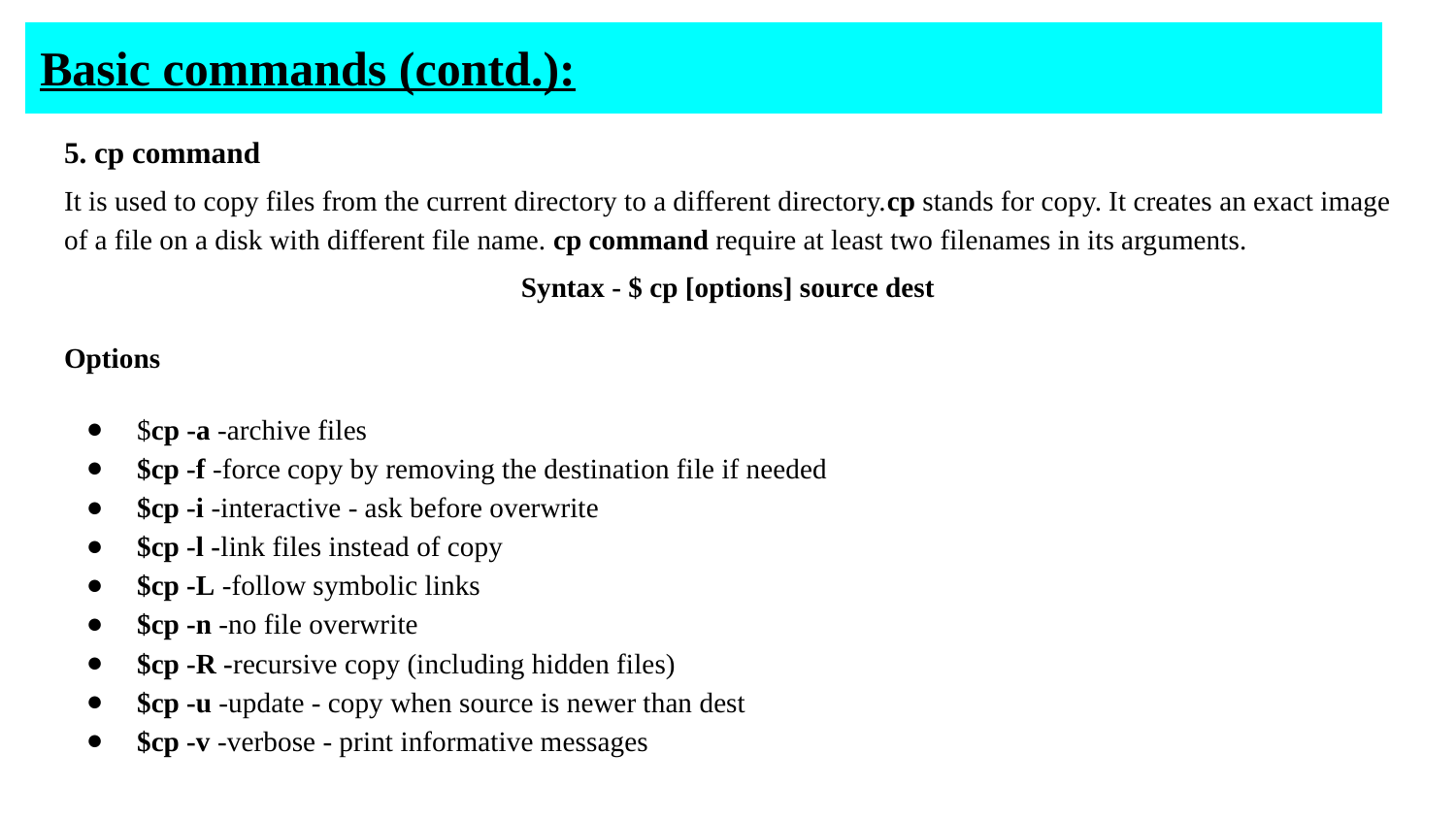

# Basic commands (contd.):
5. cp command
It is used to copy files from the current directory to a different directory.cp stands for copy. It creates an exact image of a file on a disk with different file name. cp command require at least two filenames in its arguments.
Syntax - $ cp [options] source dest
Options
$cp -a -archive files
$cp -f -force copy by removing the destination file if needed
$cp -i -interactive - ask before overwrite
$cp -l -link files instead of copy
$cp -L -follow symbolic links
$cp -n -no file overwrite
$cp -R -recursive copy (including hidden files)
$cp -u -update - copy when source is newer than dest
$cp -v -verbose - print informative messages